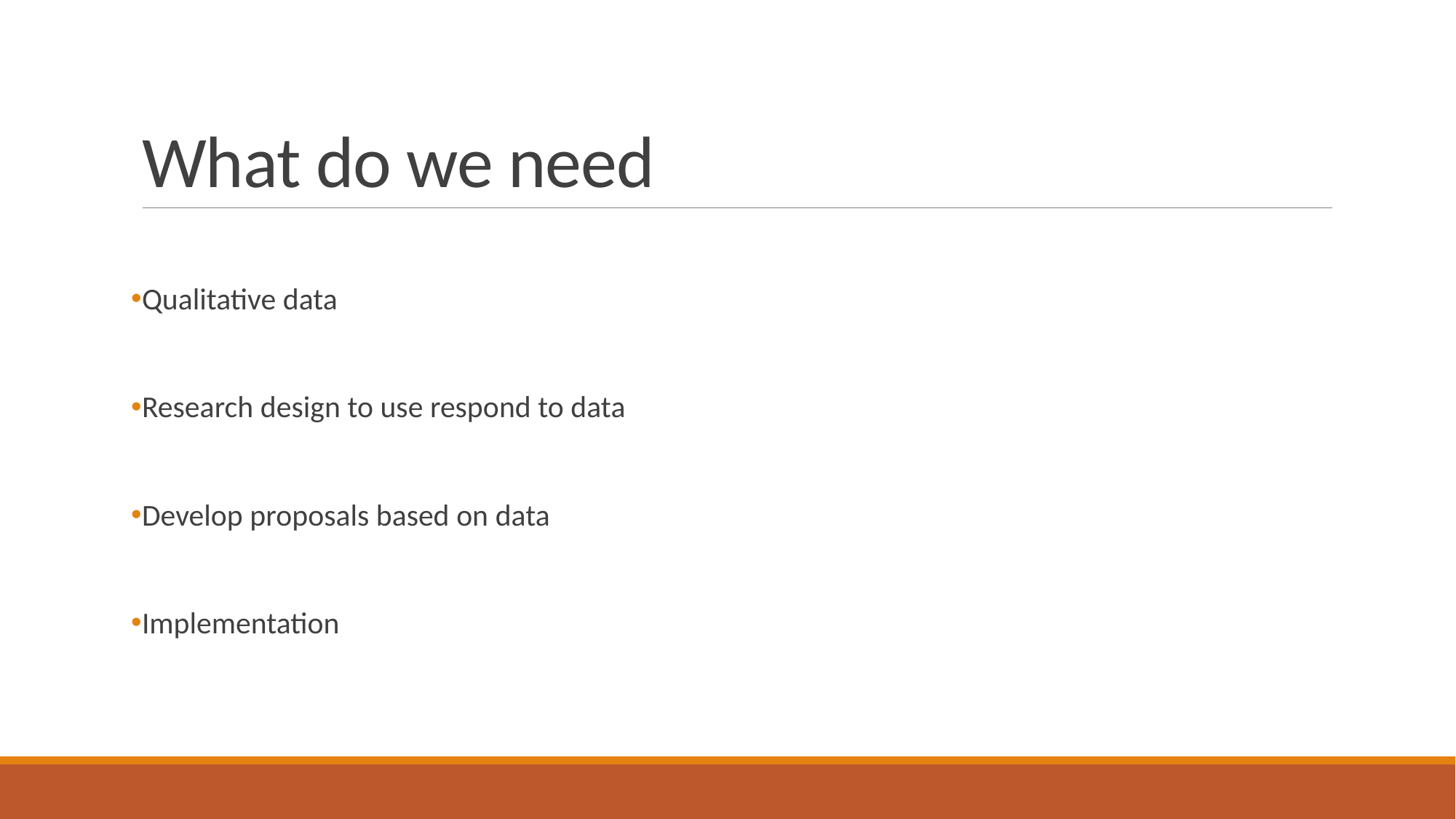

# What do we need

Qualitative data

Research design to use respond to data

Develop proposals based on data

Implementation